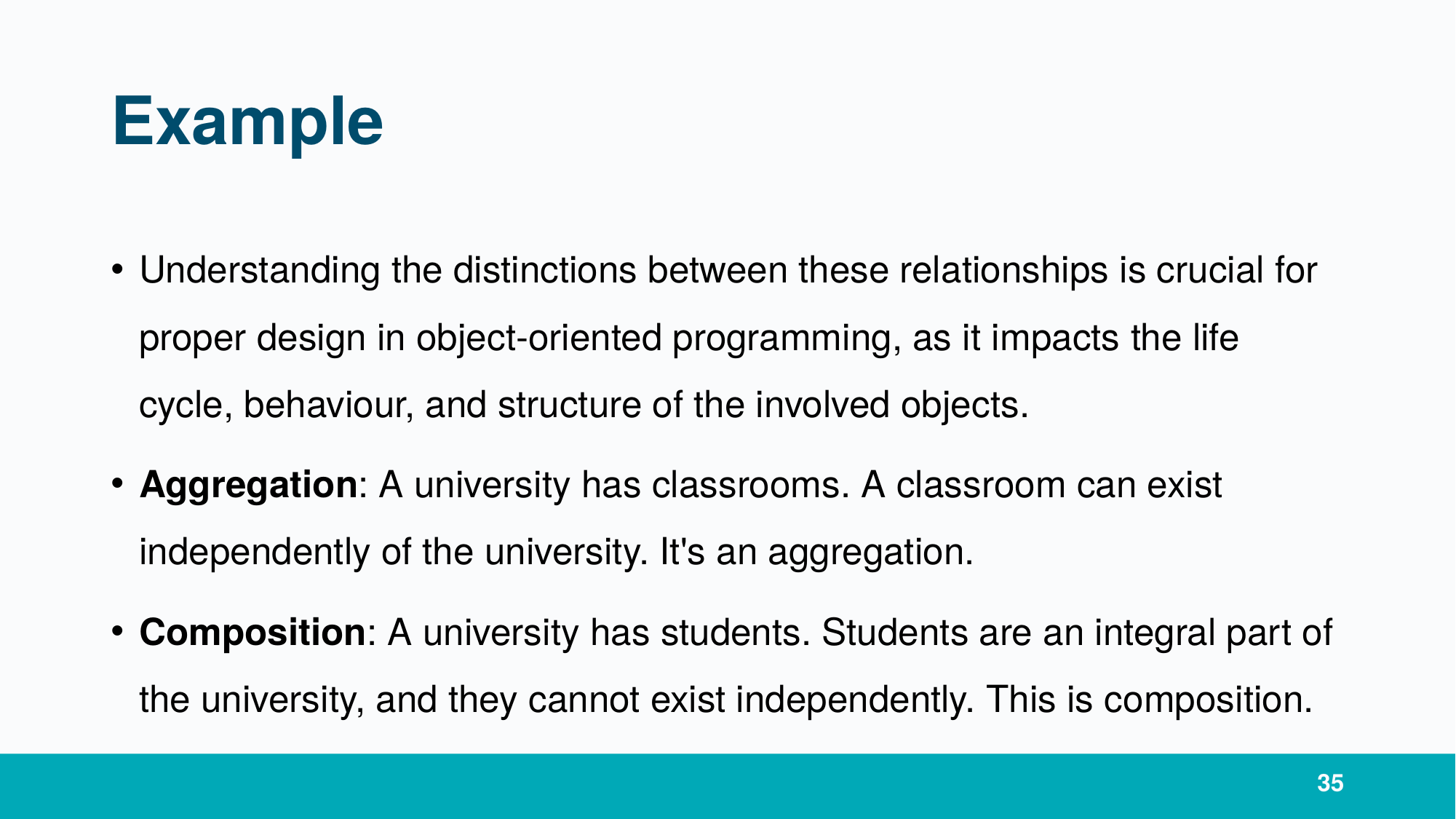

# Example
Understanding the distinctions between these relationships is crucial for proper design in object-oriented programming, as it impacts the life cycle, behaviour, and structure of the involved objects.
Aggregation: A university has classrooms. A classroom can exist independently of the university. It's an aggregation.
Composition: A university has students. Students are an integral part of the university, and they cannot exist independently. This is composition.
35